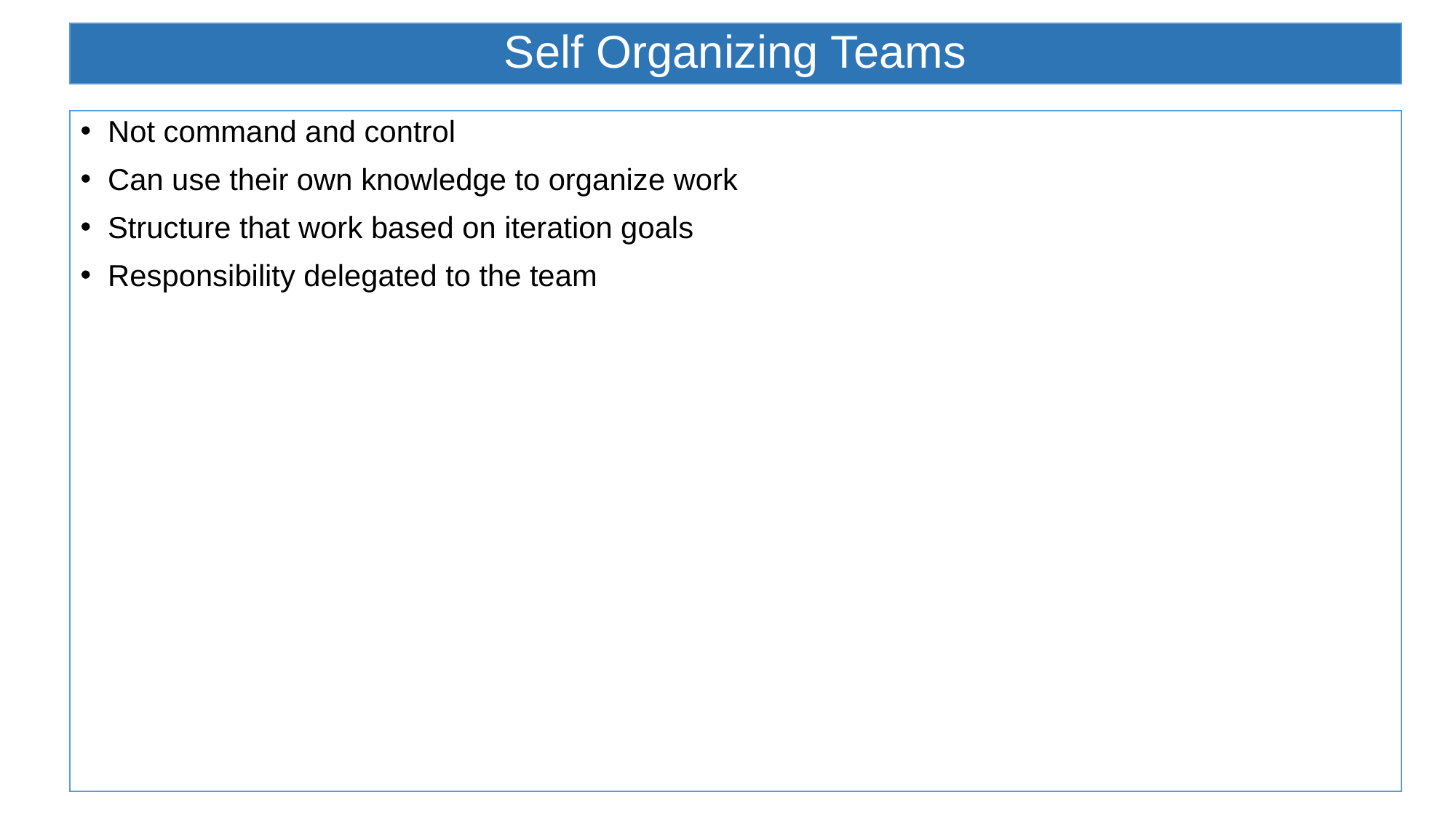

# Self Organizing Teams
Not command and control
Can use their own knowledge to organize work
Structure that work based on iteration goals
Responsibility delegated to the team